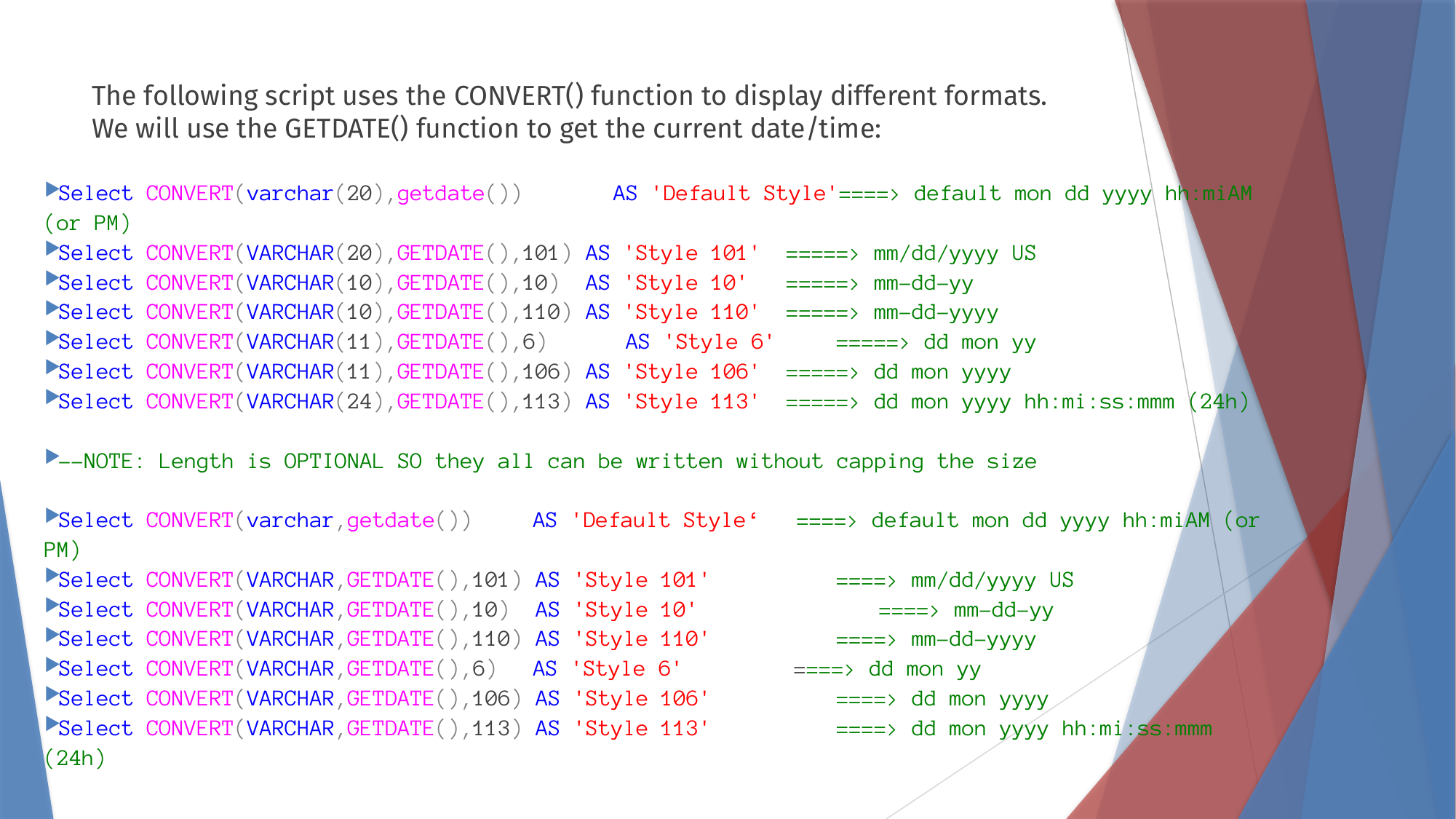

# The following script uses the CONVERT() function to display different formats. We will use the GETDATE() function to get the current date/time:
Select CONVERT(varchar(20),getdate())	 AS 'Default Style'====> default mon dd yyyy hh:miAM (or PM)
Select CONVERT(VARCHAR(20),GETDATE(),101) AS 'Style 101'	=====> mm/dd/yyyy US
Select CONVERT(VARCHAR(10),GETDATE(),10)  AS 'Style 10'	=====> mm-dd-yy
Select CONVERT(VARCHAR(10),GETDATE(),110) AS 'Style 110'	=====> mm-dd-yyyy
Select CONVERT(VARCHAR(11),GETDATE(),6)	  AS 'Style 6'	    =====> dd mon yy
Select CONVERT(VARCHAR(11),GETDATE(),106) AS 'Style 106'	=====> dd mon yyyy
Select CONVERT(VARCHAR(24),GETDATE(),113) AS 'Style 113'	=====> dd mon yyyy hh:mi:ss:mmm (24h)

--NOTE: Length is OPTIONAL SO they all can be written without capping the size

Select CONVERT(varchar,getdate())	  AS 'Default Style‘   ====> default mon dd yyyy hh:miAM (or PM)
Select CONVERT(VARCHAR,GETDATE(),101) AS 'Style 101'	    ====> mm/dd/yyyy US
Select CONVERT(VARCHAR,GETDATE(),10)  AS 'Style 10'		====> mm-dd-yy
Select CONVERT(VARCHAR,GETDATE(),110) AS 'Style 110'	    ====> mm-dd-yyyy
Select CONVERT(VARCHAR,GETDATE(),6)	  AS 'Style 6'	        ====> dd mon yy
Select CONVERT(VARCHAR,GETDATE(),106) AS 'Style 106'	    ====> dd mon yyyy
Select CONVERT(VARCHAR,GETDATE(),113) AS 'Style 113'	    ====> dd mon yyyy hh:mi:ss:mmm (24h)